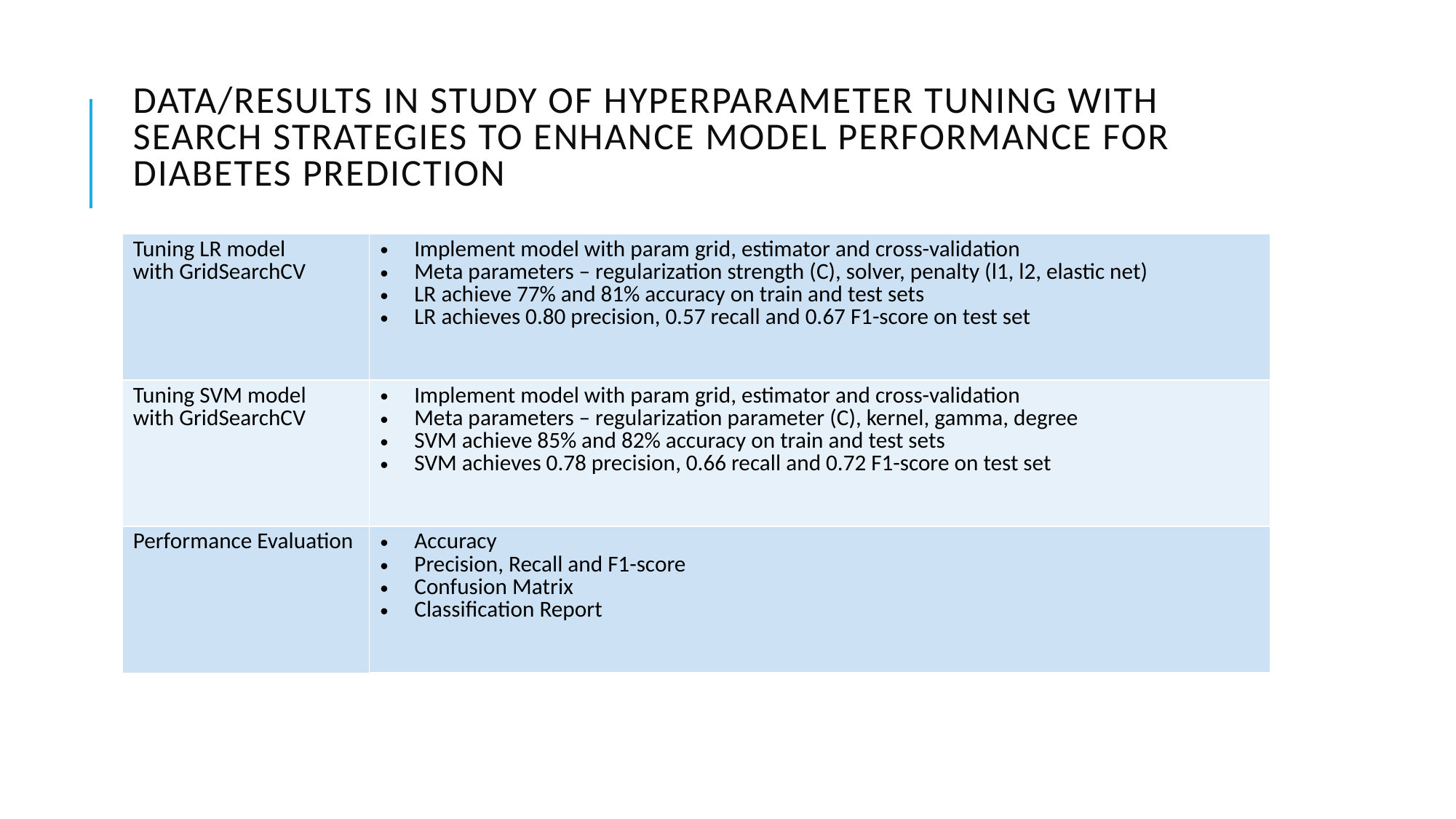

# data/Results in study of hyperparameter tuning with search strategies to enhance model performance for diabetes prediction
| Tuning LR model with GridSearchCV | Implement model with param grid, estimator and cross-validation Meta parameters – regularization strength (C), solver, penalty (l1, l2, elastic net) LR achieve 77% and 81% accuracy on train and test sets LR achieves 0.80 precision, 0.57 recall and 0.67 F1-score on test set |
| --- | --- |
| Tuning SVM model with GridSearchCV | Implement model with param grid, estimator and cross-validation Meta parameters – regularization parameter (C), kernel, gamma, degree SVM achieve 85% and 82% accuracy on train and test sets SVM achieves 0.78 precision, 0.66 recall and 0.72 F1-score on test set |
| Performance Evaluation | Accuracy Precision, Recall and F1-score Confusion Matrix Classification Report |